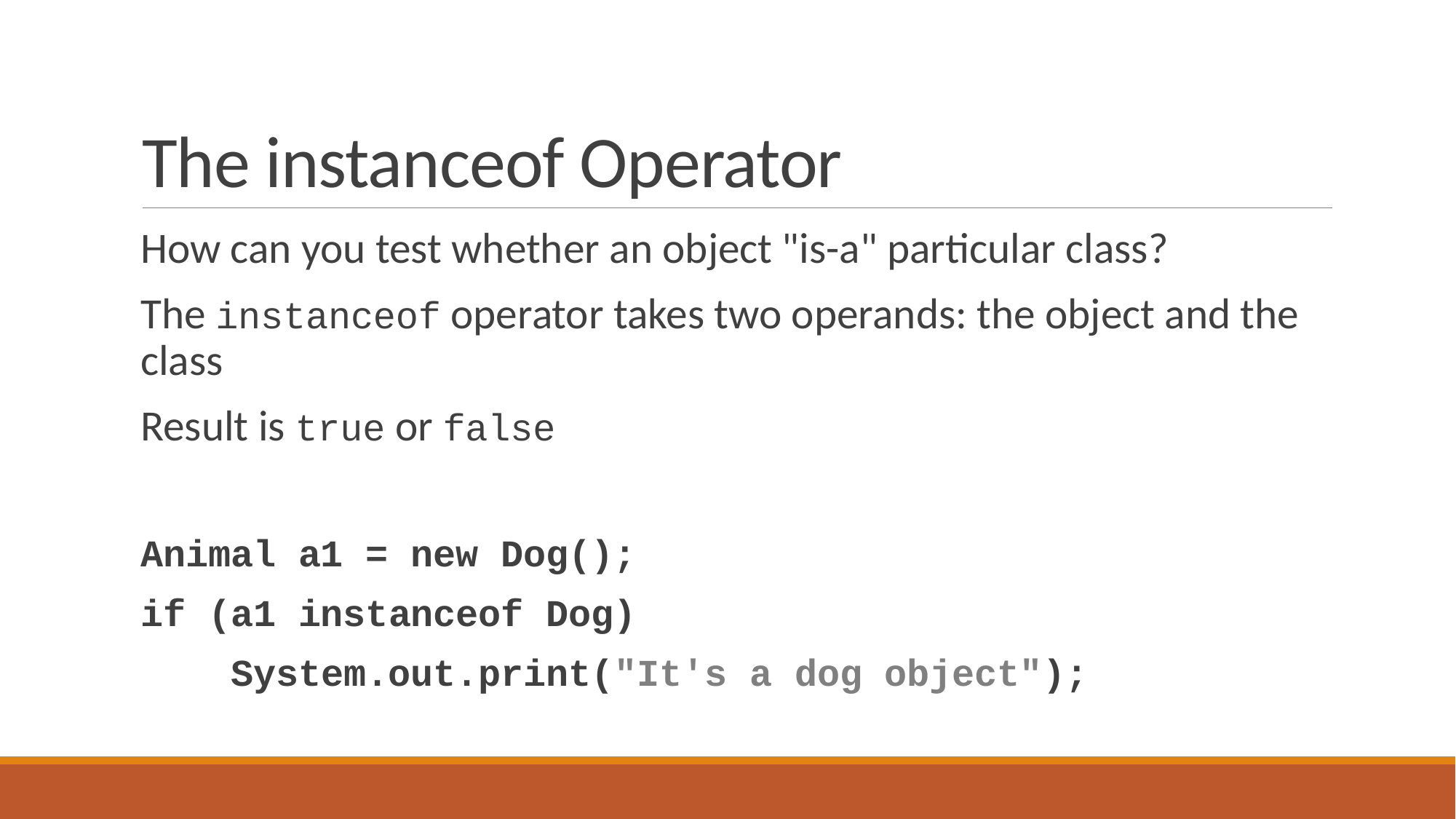

# The instanceof Operator
How can you test whether an object "is-a" particular class?
The instanceof operator takes two operands: the object and the class
Result is true or false

Animal a1 = new Dog();
if (a1 instanceof Dog)
    System.out.print("It's a dog object");